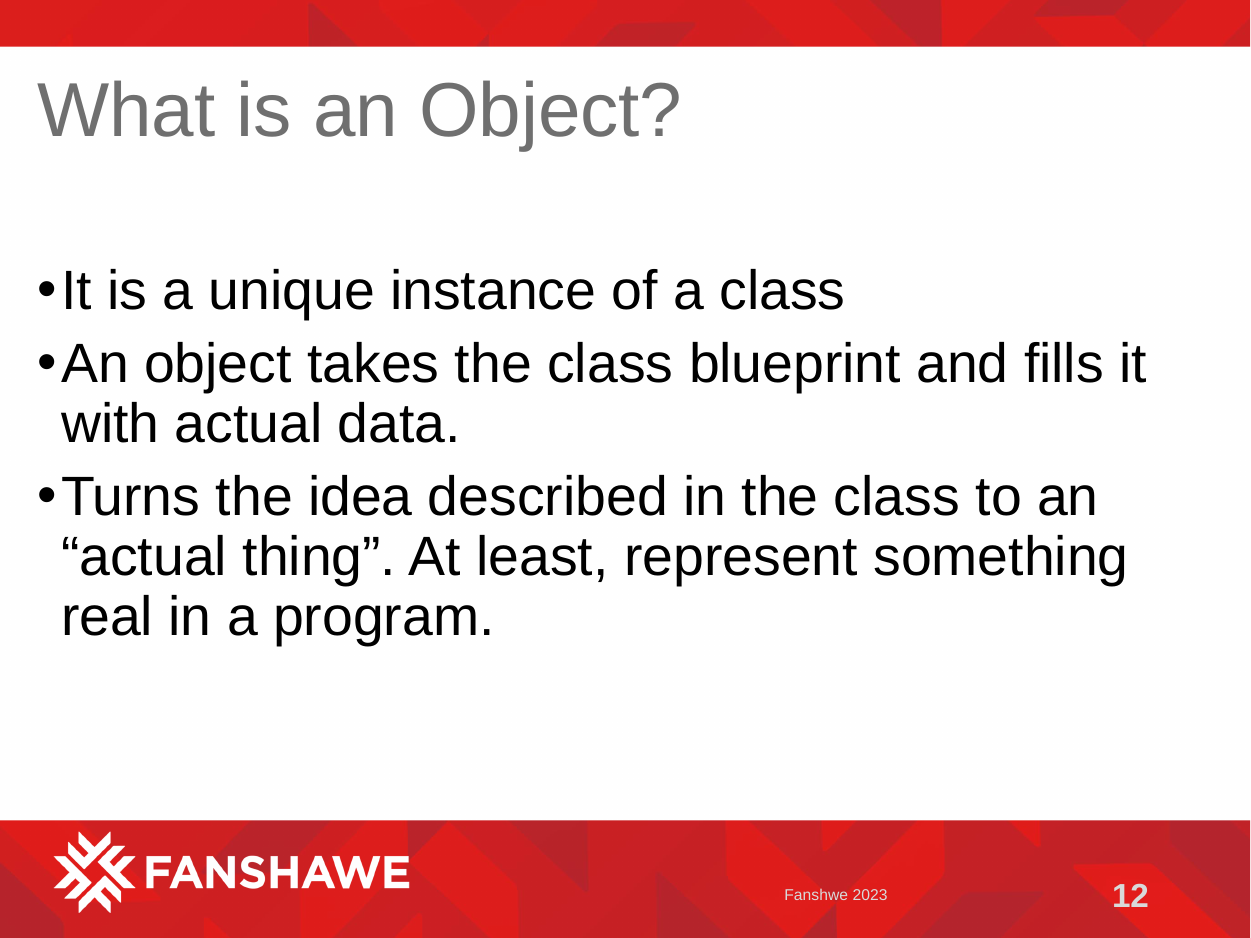

# What is an Object?

It is a unique instance of a class
An object takes the class blueprint and fills it with actual data.
Turns the idea described in the class to an “actual thing”. At least, represent something real in a program.

Fanshwe 2023
12